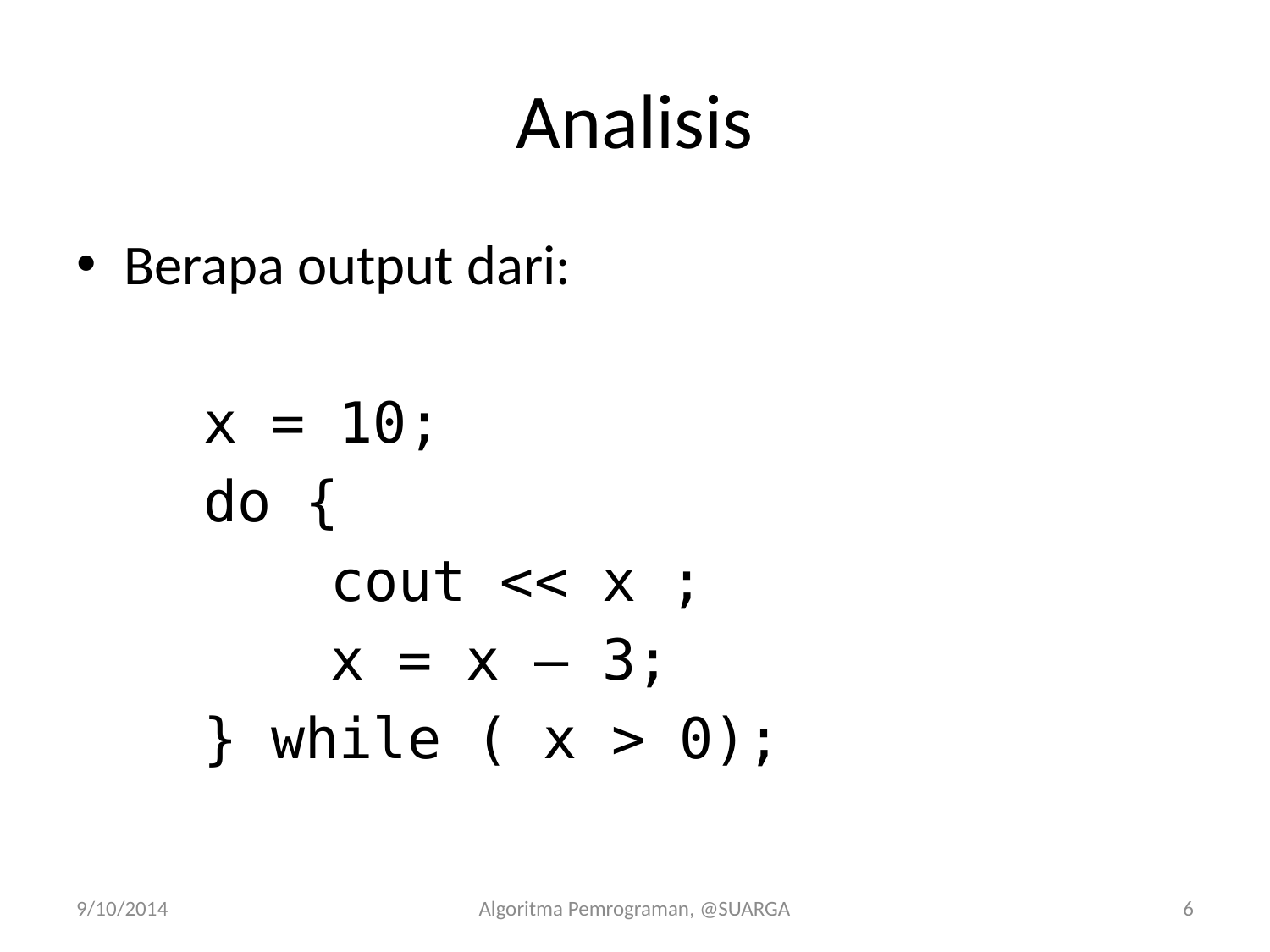

# Analisis
Berapa output dari:

	x = 10;
	do {
		cout << x ;
		x = x – 3;
	} while ( x > 0);
9/10/2014
Algoritma Pemrograman, @SUARGA
6